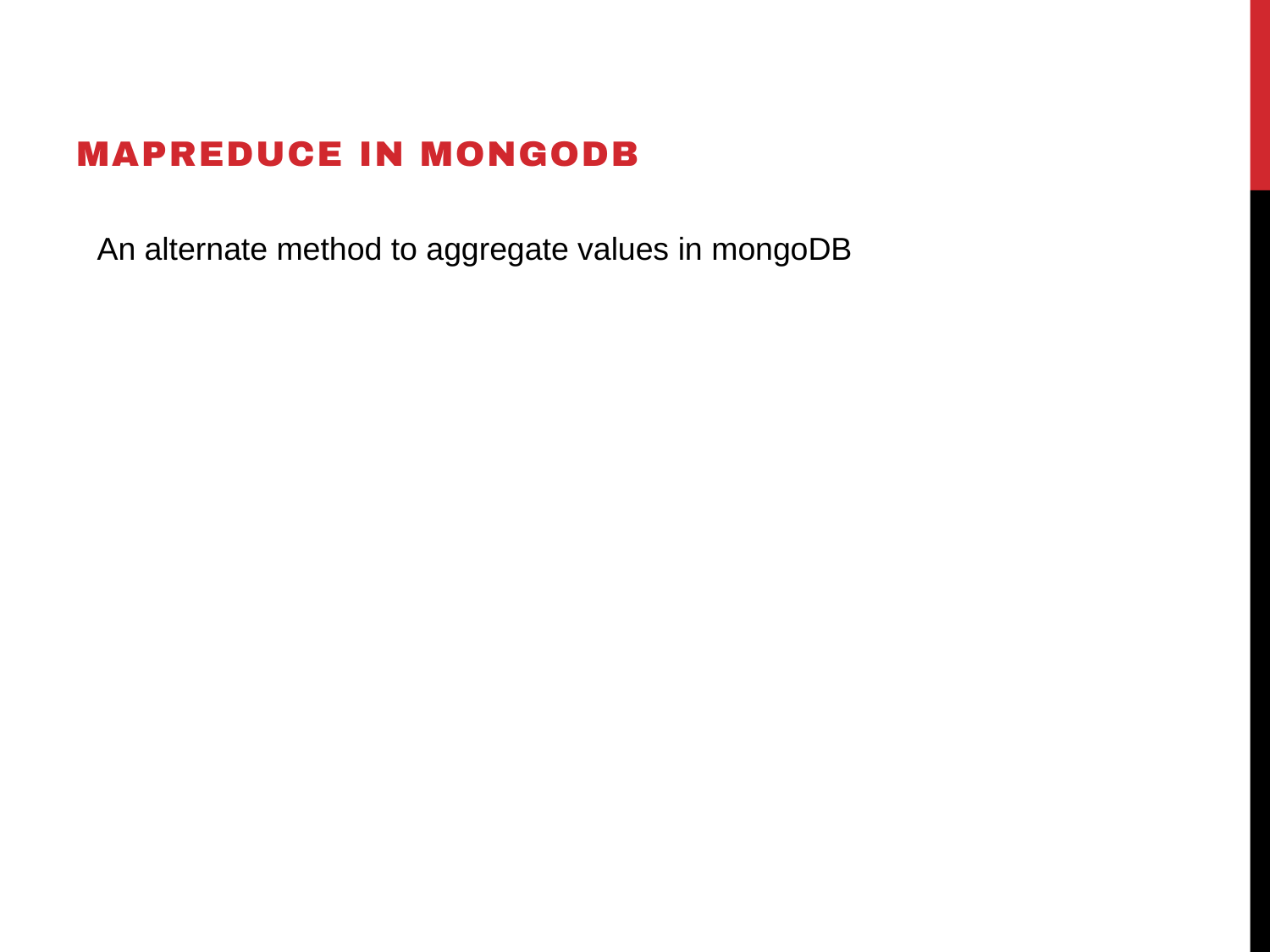

MAPREDUCE in mongodb
An alternate method to aggregate values in mongoDB